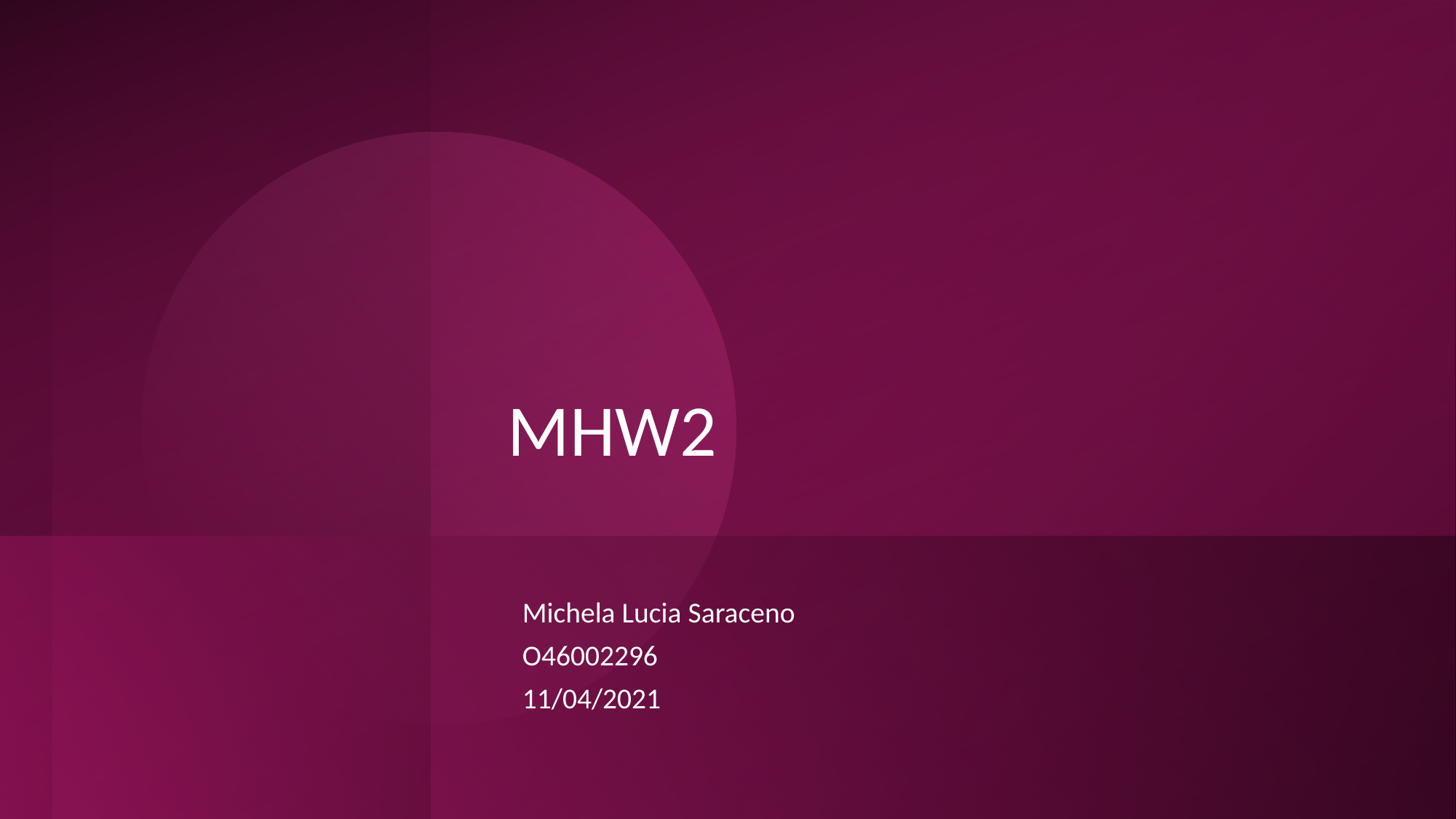

# MHW2

Michela Lucia Saraceno
O46002296
11/04/2021